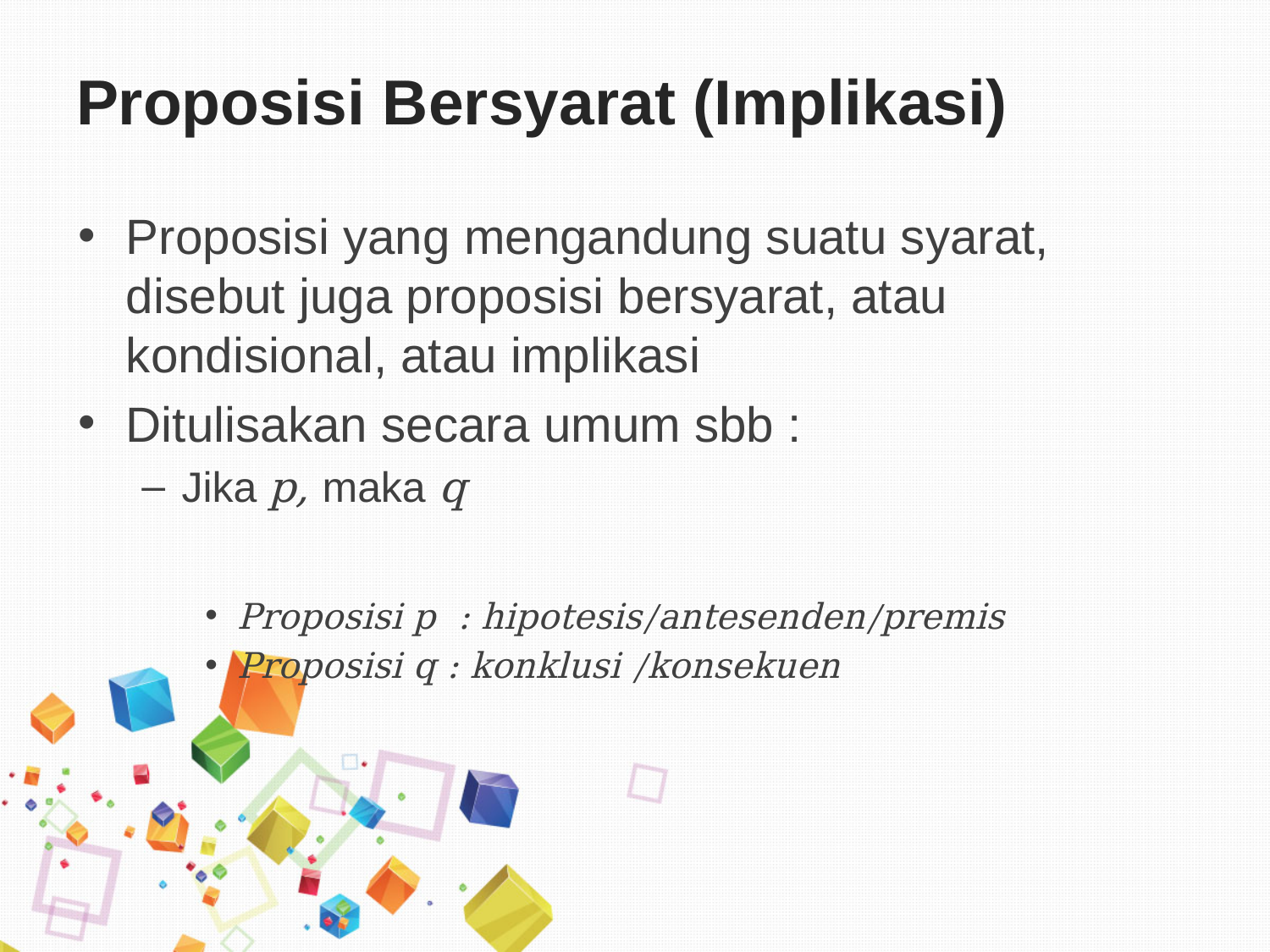

# Proposisi Bersyarat (Implikasi)
Proposisi yang mengandung suatu syarat, disebut juga proposisi bersyarat, atau kondisional, atau implikasi
Ditulisakan secara umum sbb :
Jika p, maka q

Proposisi p  : hipotesis/antesenden/premis
Proposisi q : konklusi /konsekuen